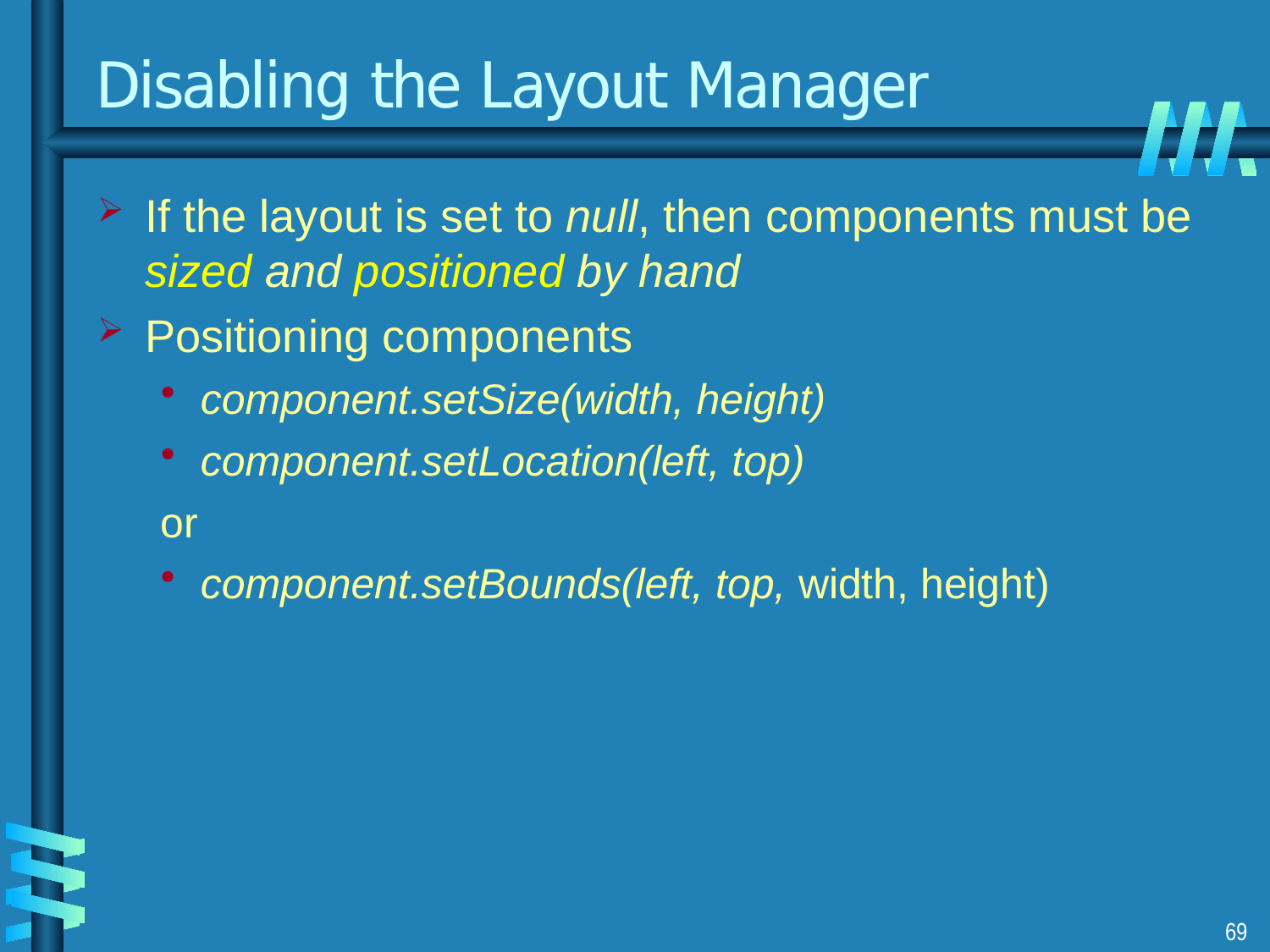

# Disabling the Layout Manager
If the layout is set to null, then components must be sized and positioned by hand
Positioning components
component.setSize(width, height)
component.setLocation(left, top)
or
component.setBounds(left, top, width, height)
69